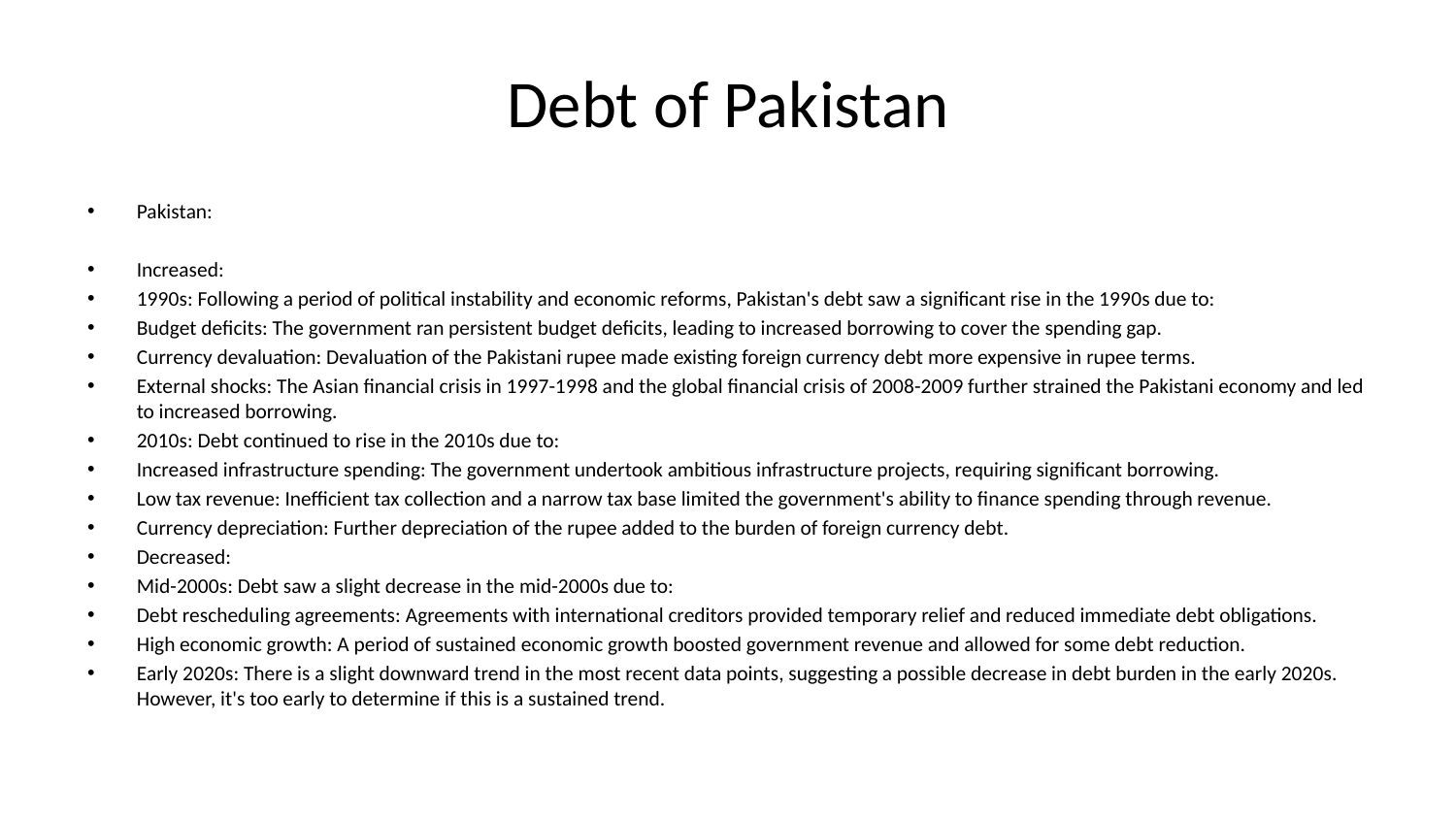

# Debt of Pakistan
Pakistan:

Increased:
1990s: Following a period of political instability and economic reforms, Pakistan's debt saw a significant rise in the 1990s due to:
Budget deficits: The government ran persistent budget deficits, leading to increased borrowing to cover the spending gap.
Currency devaluation: Devaluation of the Pakistani rupee made existing foreign currency debt more expensive in rupee terms.
External shocks: The Asian financial crisis in 1997-1998 and the global financial crisis of 2008-2009 further strained the Pakistani economy and led to increased borrowing.
2010s: Debt continued to rise in the 2010s due to:
Increased infrastructure spending: The government undertook ambitious infrastructure projects, requiring significant borrowing.
Low tax revenue: Inefficient tax collection and a narrow tax base limited the government's ability to finance spending through revenue.
Currency depreciation: Further depreciation of the rupee added to the burden of foreign currency debt.
Decreased:
Mid-2000s: Debt saw a slight decrease in the mid-2000s due to:
Debt rescheduling agreements: Agreements with international creditors provided temporary relief and reduced immediate debt obligations.
High economic growth: A period of sustained economic growth boosted government revenue and allowed for some debt reduction.
Early 2020s: There is a slight downward trend in the most recent data points, suggesting a possible decrease in debt burden in the early 2020s. However, it's too early to determine if this is a sustained trend.